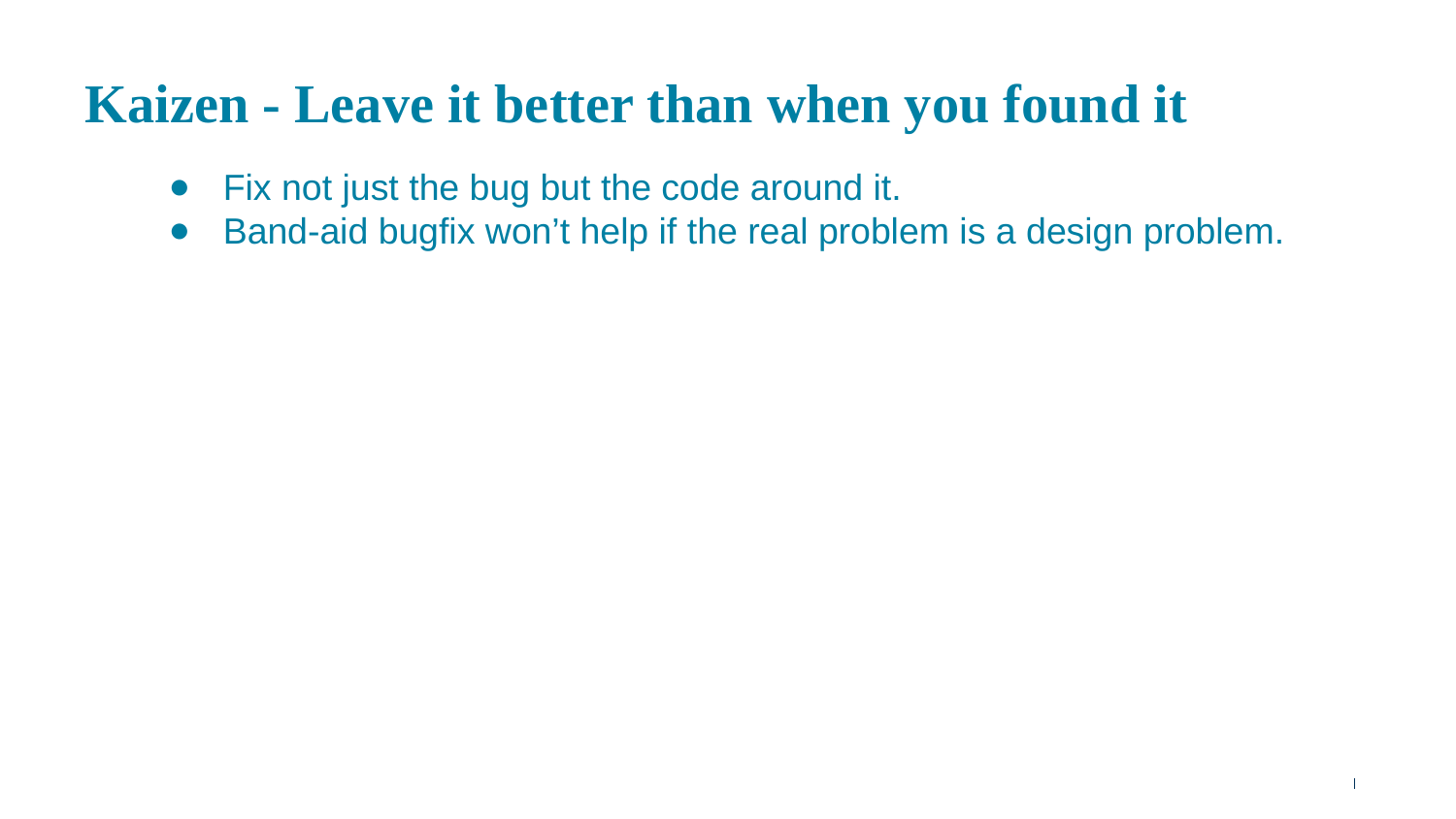

# Kaizen - Leave it better than when you found it
Fix not just the bug but the code around it.
Band-aid bugfix won’t help if the real problem is a design problem.